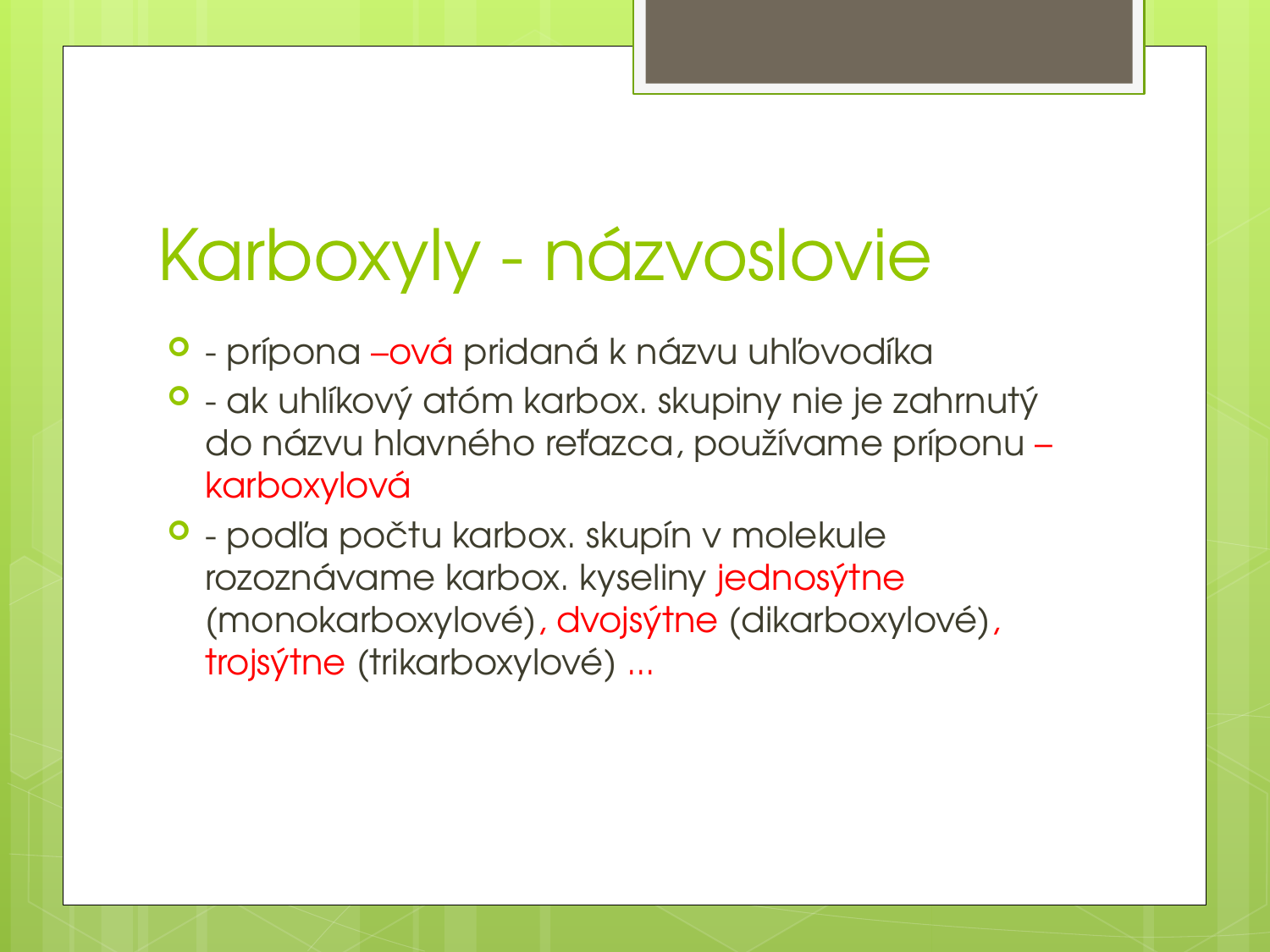

# Karboxyly - názvoslovie
- prípona –ová pridaná k názvu uhľovodíka
- ak uhlíkový atóm karbox. skupiny nie je zahrnutý do názvu hlavného reťazca, používame príponu –karboxylová
- podľa počtu karbox. skupín v molekule rozoznávame karbox. kyseliny jednosýtne (monokarboxylové), dvojsýtne (dikarboxylové), trojsýtne (trikarboxylové) ...